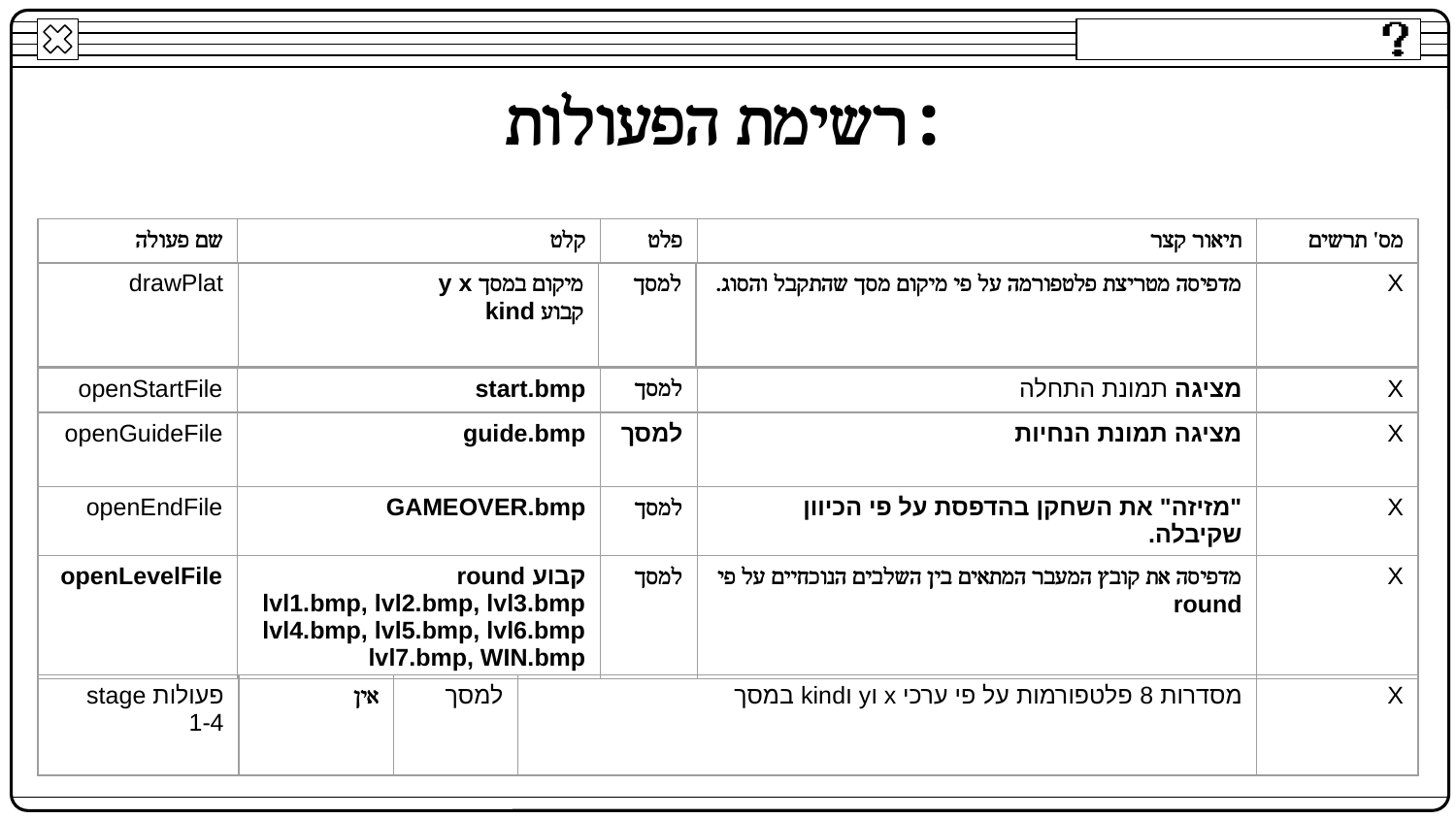

# רשימת הפעולות:
| שם פעולה | קלט | פלט | תיאור קצר | מס' תרשים |
| --- | --- | --- | --- | --- |
| drawPlat | מיקום במסך y x קבוע kind | למסך | מדפיסה מטריצת פלטפורמה על פי מיקום מסך שהתקבל והסוג. | X |
| --- | --- | --- | --- | --- |
| openStartFile | start.bmp | למסך | מציגה תמונת התחלה | X |
| --- | --- | --- | --- | --- |
| openGuideFile | guide.bmp | למסך | מציגה תמונת הנחיות | X |
| openEndFile | GAMEOVER.bmp | למסך | "מזיזה" את השחקן בהדפסת על פי הכיוון שקיבלה. | X |
| openLevelFile | קבוע round lvl1.bmp, lvl2.bmp, lvl3.bmp lvl4.bmp, lvl5.bmp, lvl6.bmp lvl7.bmp, WIN.bmp | למסך | מדפיסה את קובץ המעבר המתאים בין השלבים הנוכחיים על פי round | X |
| פעולות stage 1-4 | אין | למסך | מסדרות 8 פלטפורמות על פי ערכי x וy וkind במסך | X |
| --- | --- | --- | --- | --- |